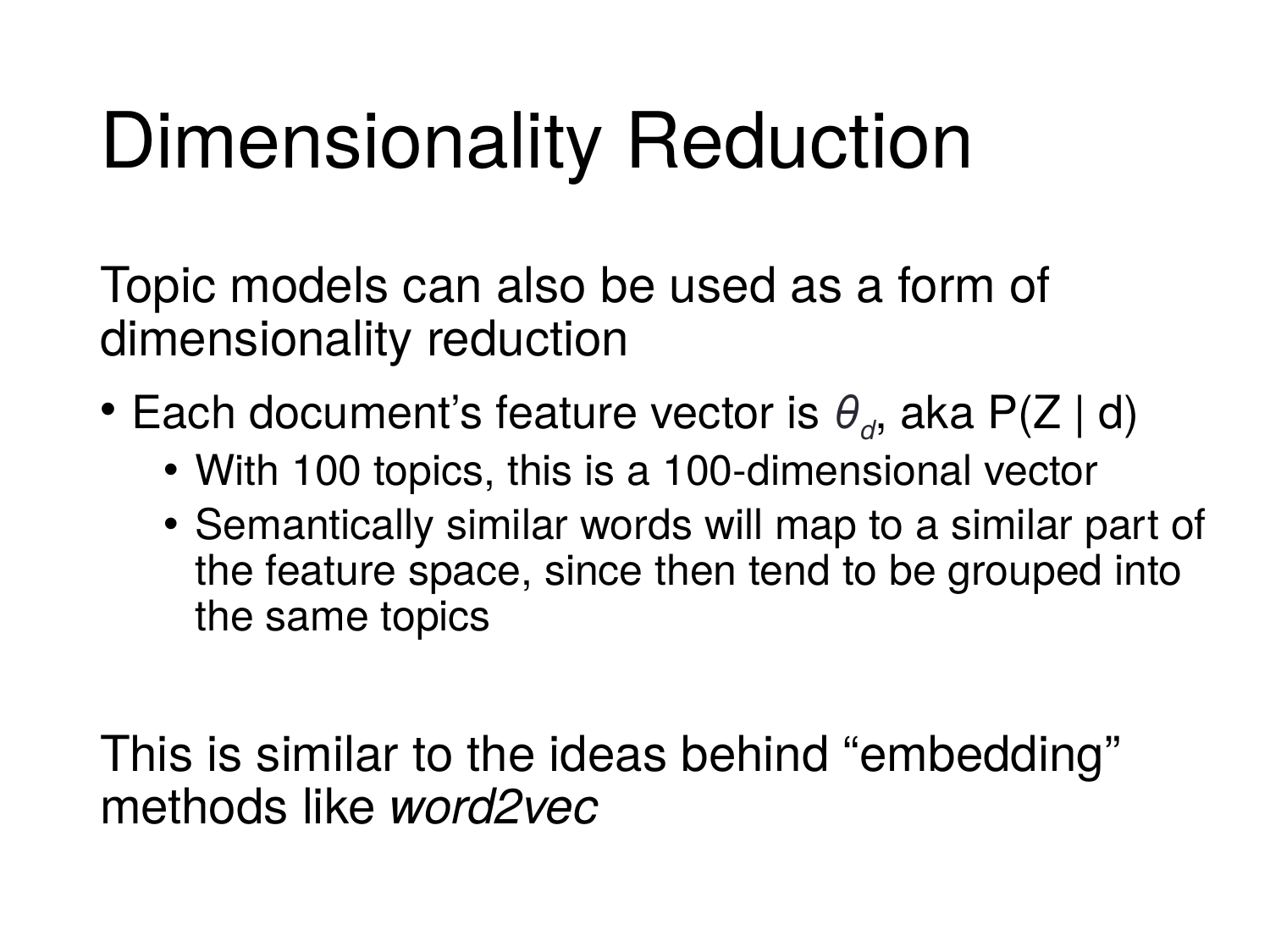

# Dimensionality Reduction
Topic models can also be used as a form of dimensionality reduction
Each document’s feature vector is θd, aka P(Z | d)
With 100 topics, this is a 100-dimensional vector
Semantically similar words will map to a similar part of the feature space, since then tend to be grouped into the same topics

This is similar to the ideas behind “embedding” methods like word2vec